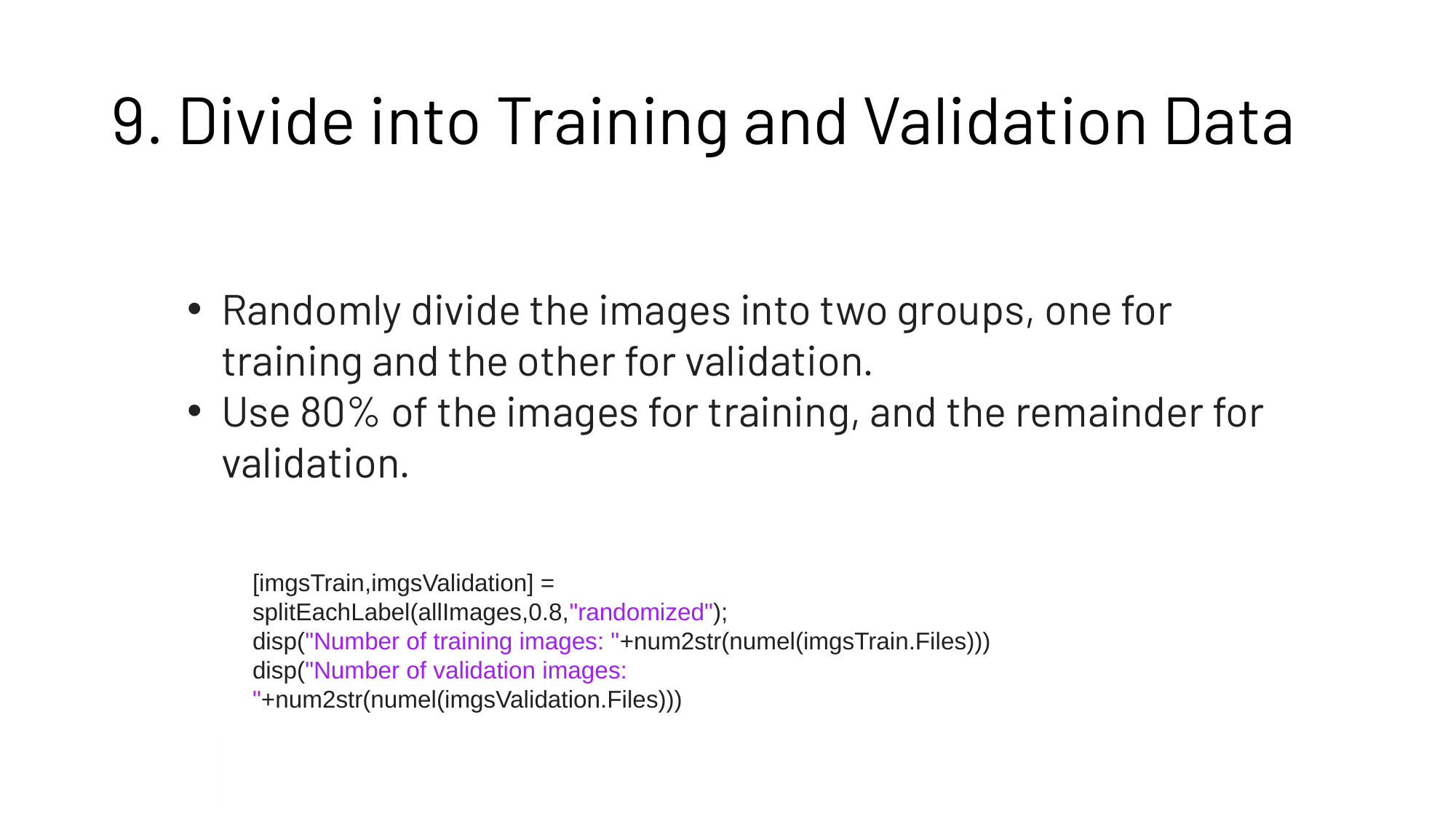

# 9. Divide into Training and Validation Data
Randomly divide the images into two groups, one for training and the other for validation.
Use 80% of the images for training, and the remainder for validation.
[imgsTrain,imgsValidation] = splitEachLabel(allImages,0.8,"randomized");
disp("Number of training images: "+num2str(numel(imgsTrain.Files)))
disp("Number of validation images: "+num2str(numel(imgsValidation.Files)))